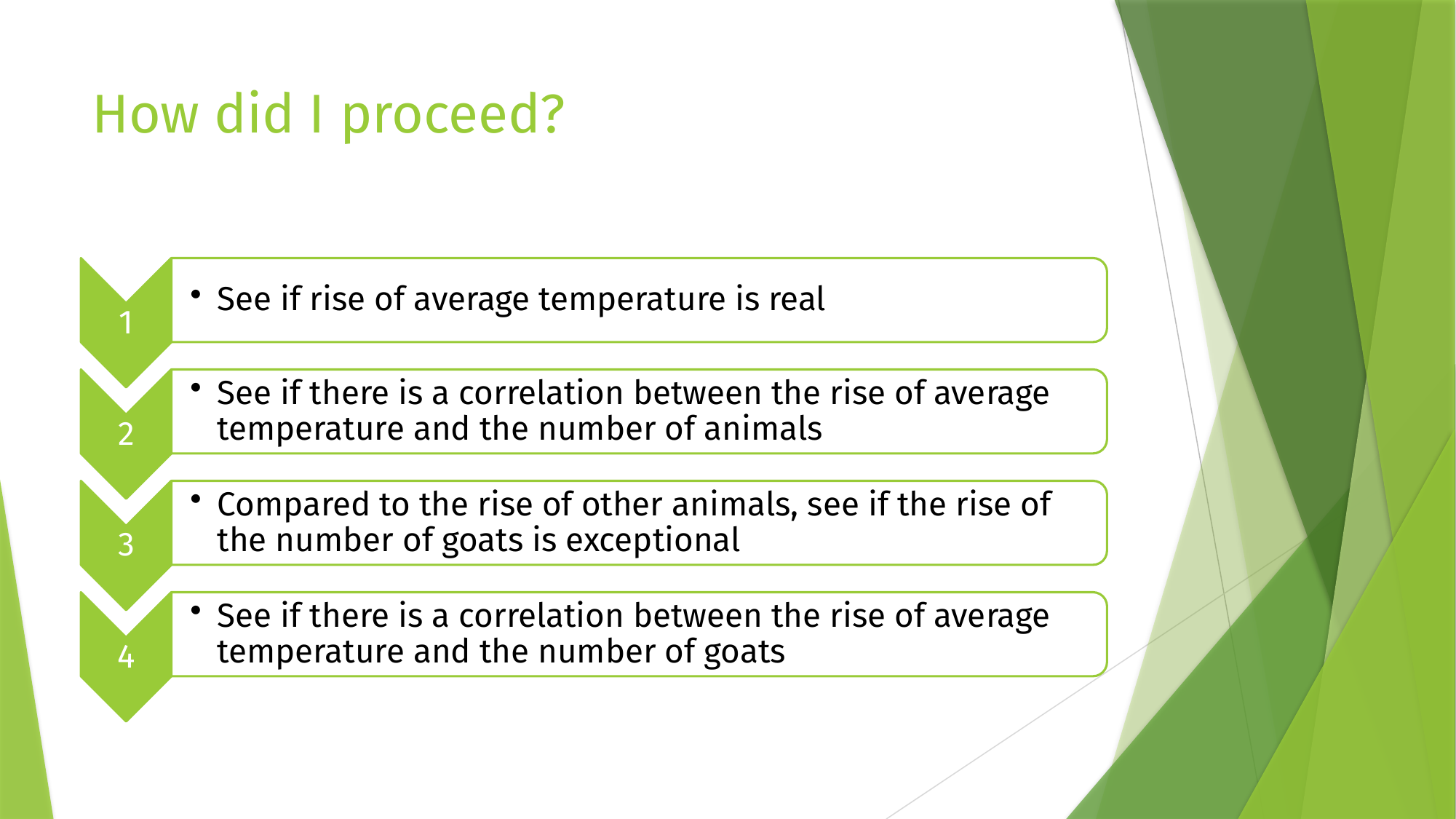

# How did I proceed?
1
See if rise of average temperature is real
2
See if there is a correlation between the rise of average temperature and the number of animals
3
Compared to the rise of other animals, see if the rise of the number of goats is exceptional
4
See if there is a correlation between the rise of average temperature and the number of goats